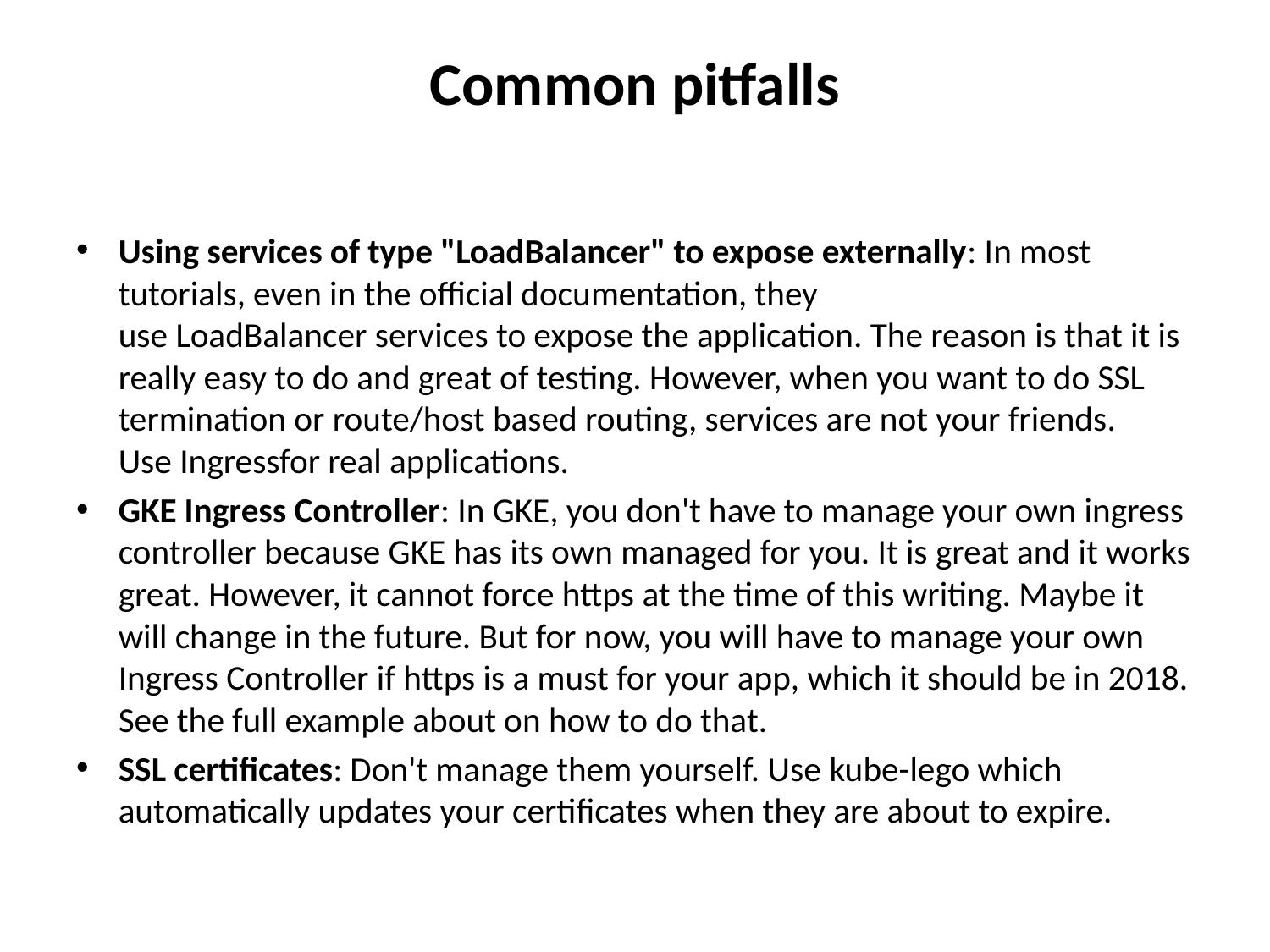

# Common pitfalls
Using services of type "LoadBalancer" to expose externally: In most tutorials, even in the official documentation, they use LoadBalancer services to expose the application. The reason is that it is really easy to do and great of testing. However, when you want to do SSL termination or route/host based routing, services are not your friends. Use Ingressfor real applications.
GKE Ingress Controller: In GKE, you don't have to manage your own ingress controller because GKE has its own managed for you. It is great and it works great. However, it cannot force https at the time of this writing. Maybe it will change in the future. But for now, you will have to manage your own Ingress Controller if https is a must for your app, which it should be in 2018. See the full example about on how to do that.
SSL certificates: Don't manage them yourself. Use kube-lego which automatically updates your certificates when they are about to expire.